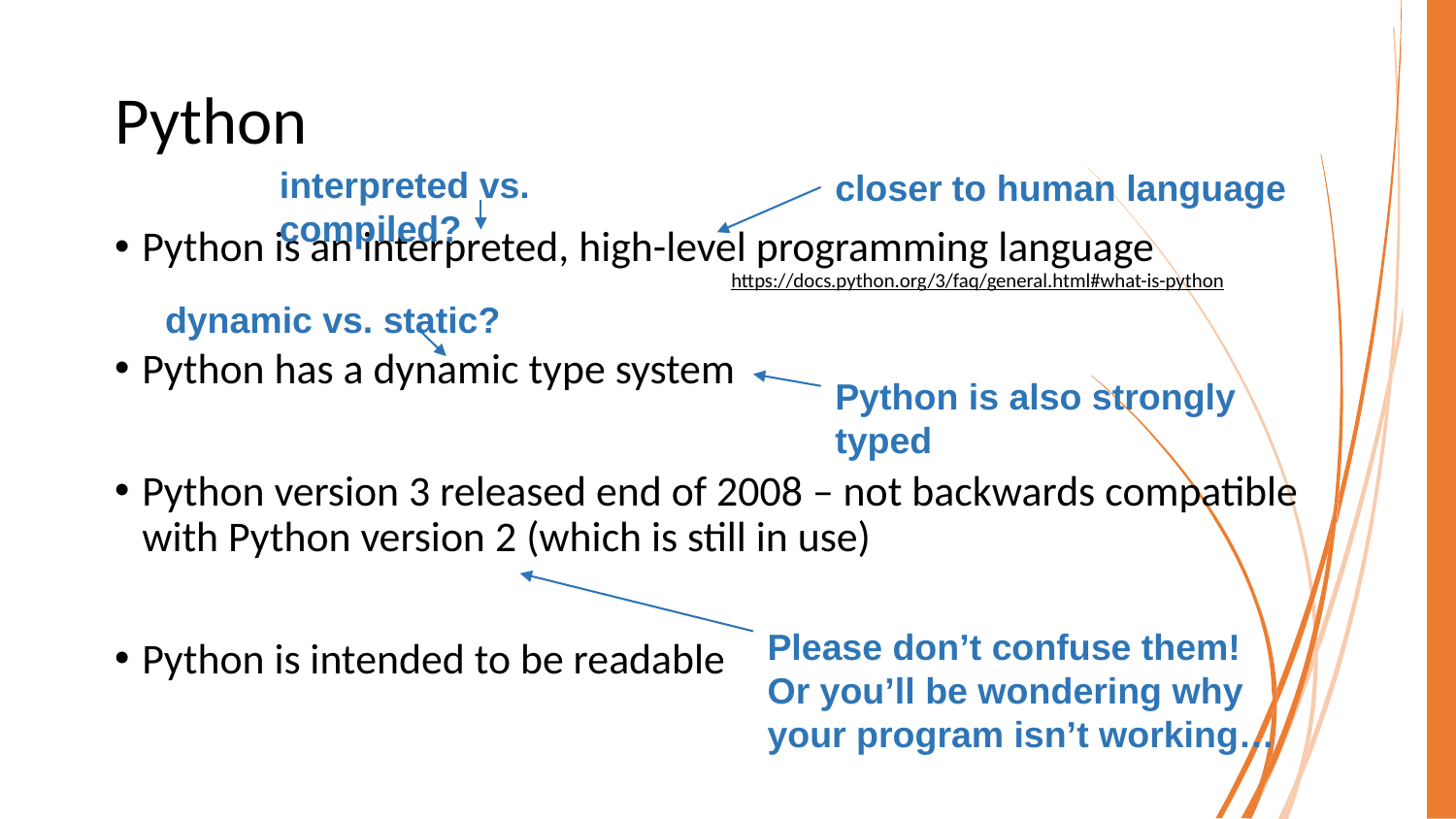

# Python
interpreted vs. compiled?
closer to human language
Python is an interpreted, high-level programming language

Python has a dynamic type system

Python version 3 released end of 2008 – not backwards compatible with Python version 2 (which is still in use)

Python is intended to be readable
https://docs.python.org/3/faq/general.html#what-is-python
dynamic vs. static?
Python is also strongly typed
Please don’t confuse them!
Or you’ll be wondering why your program isn’t working…